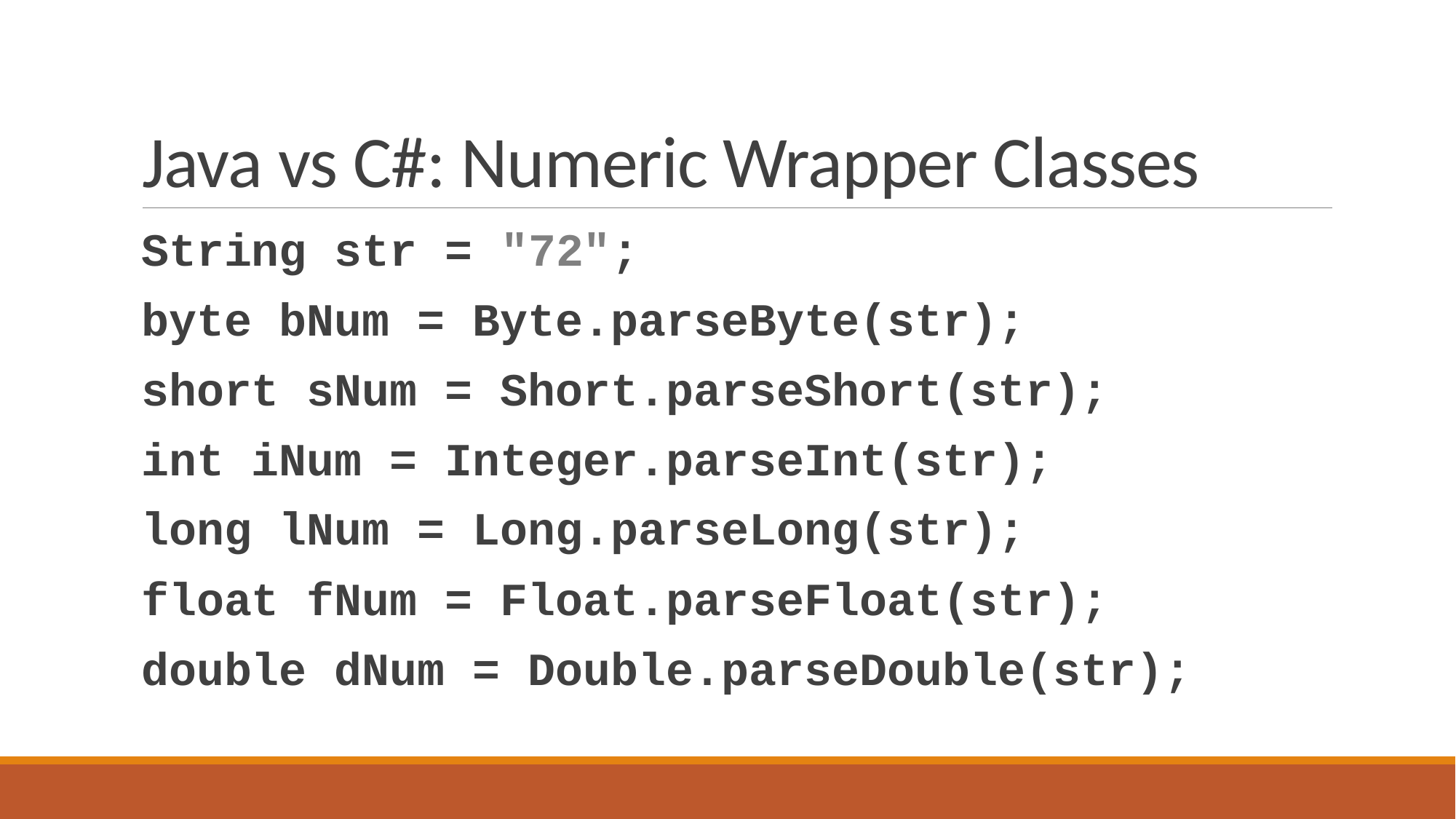

# Java vs C#: Numeric Wrapper Classes
String str = "72";
byte bNum = Byte.parseByte(str);
short sNum = Short.parseShort(str);
int iNum = Integer.parseInt(str);
long lNum = Long.parseLong(str);
float fNum = Float.parseFloat(str);
double dNum = Double.parseDouble(str);